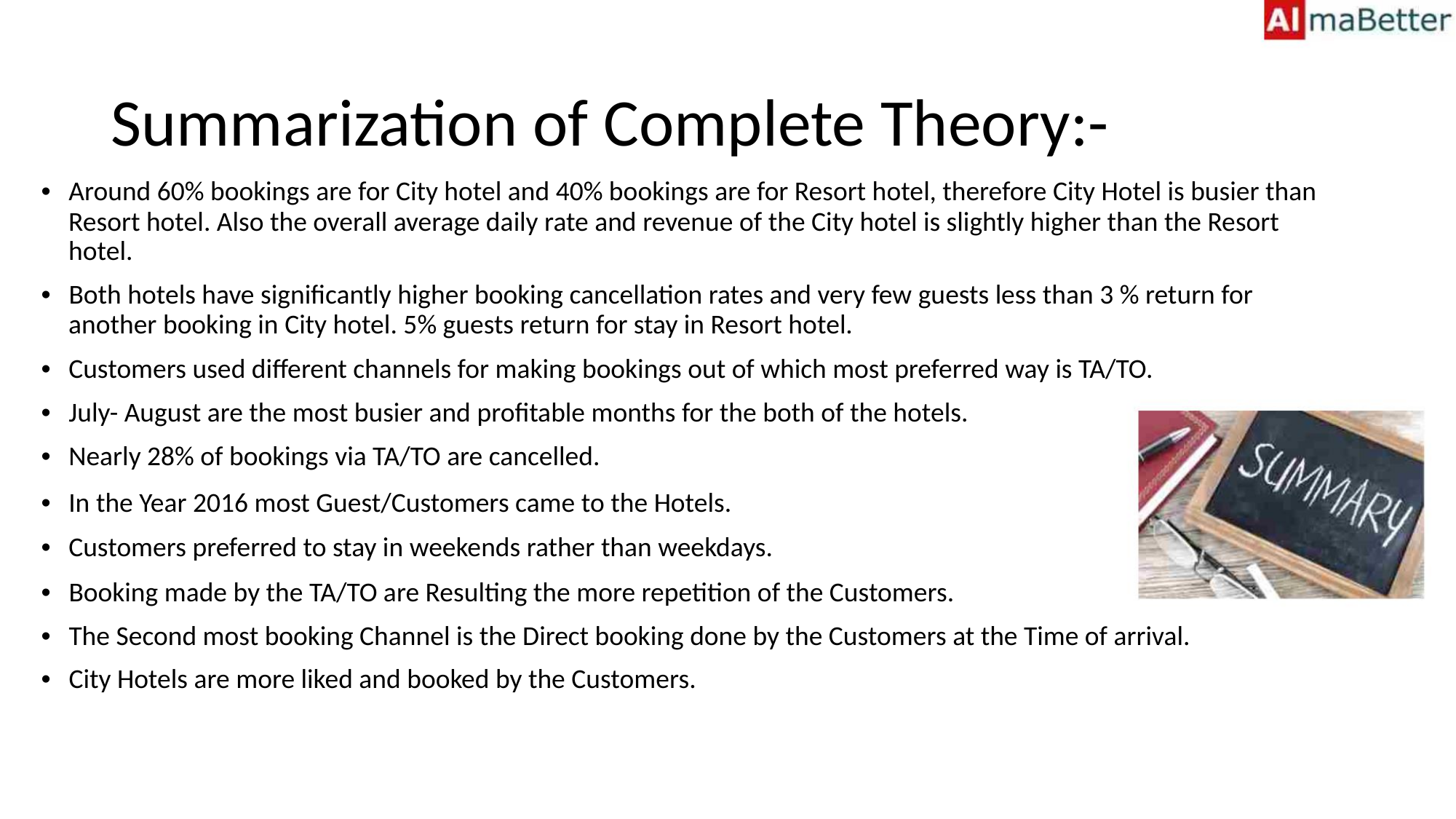

Summarization of Complete Theory:-
• Around 60% bookings are for City hotel and 40% bookings are for Resort hotel, therefore City Hotel is busier than
Resort hotel. Also the overall average daily rate and revenue of the City hotel is slightly higher than the Resort
hotel.
• Both hotels have significantly higher booking cancellation rates and very few guests less than 3 % return for
another booking in City hotel. 5% guests return for stay in Resort hotel.
• Customers used different channels for making bookings out of which most preferred way is TA/TO.
• July- August are the most busier and profitable months for the both of the hotels.
• Nearly 28% of bookings via TA/TO are cancelled.
• In the Year 2016 most Guest/Customers came to the Hotels.
• Customers preferred to stay in weekends rather than weekdays.
• Booking made by the TA/TO are Resulting the more repetition of the Customers.
• The Second most booking Channel is the Direct booking done by the Customers at the Time of arrival.
• City Hotels are more liked and booked by the Customers.